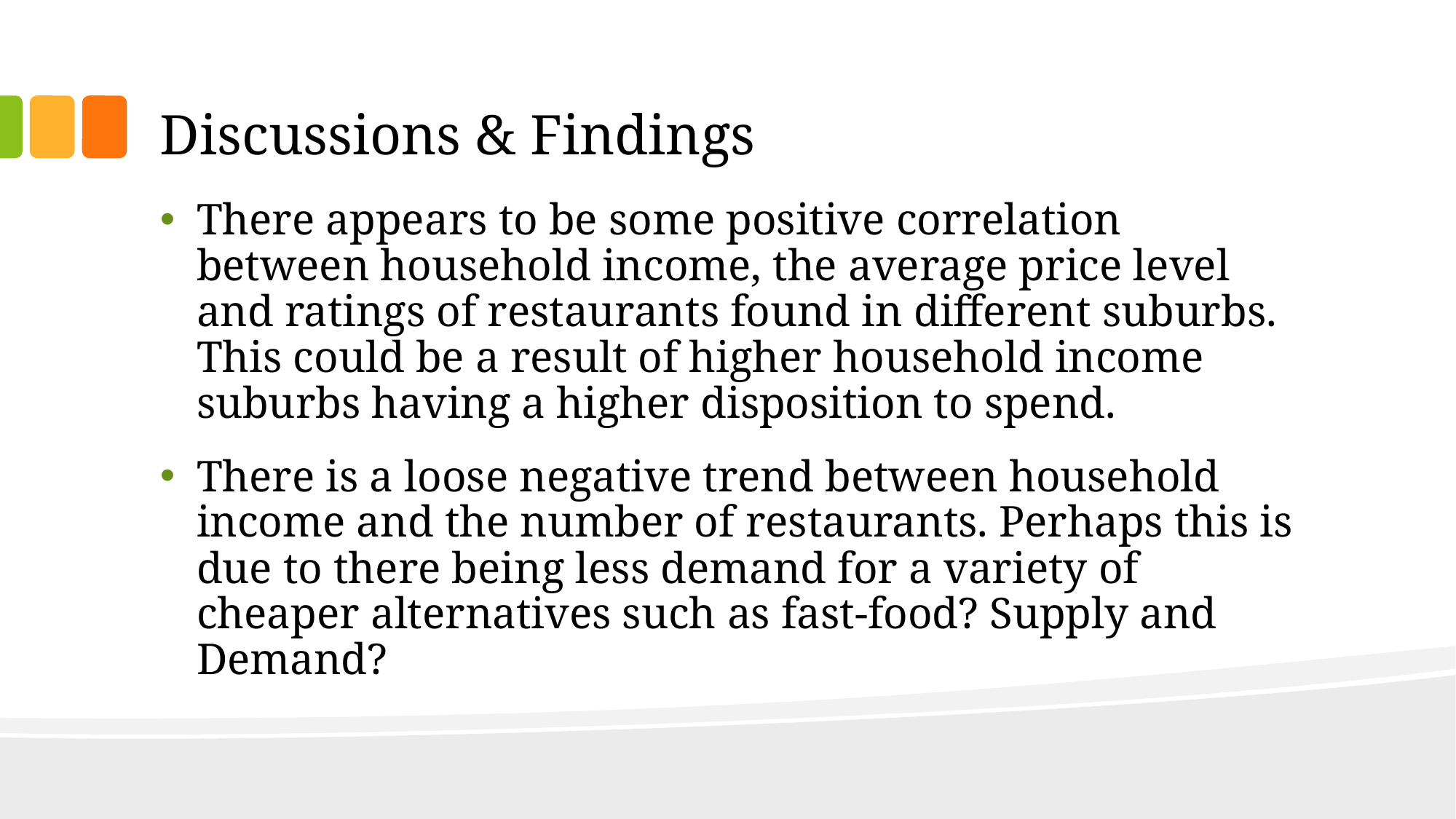

# Discussions & Findings
There appears to be some positive correlation between household income, the average price level and ratings of restaurants found in different suburbs. This could be a result of higher household income suburbs having a higher disposition to spend.
There is a loose negative trend between household income and the number of restaurants. Perhaps this is due to there being less demand for a variety of cheaper alternatives such as fast-food? Supply and Demand?